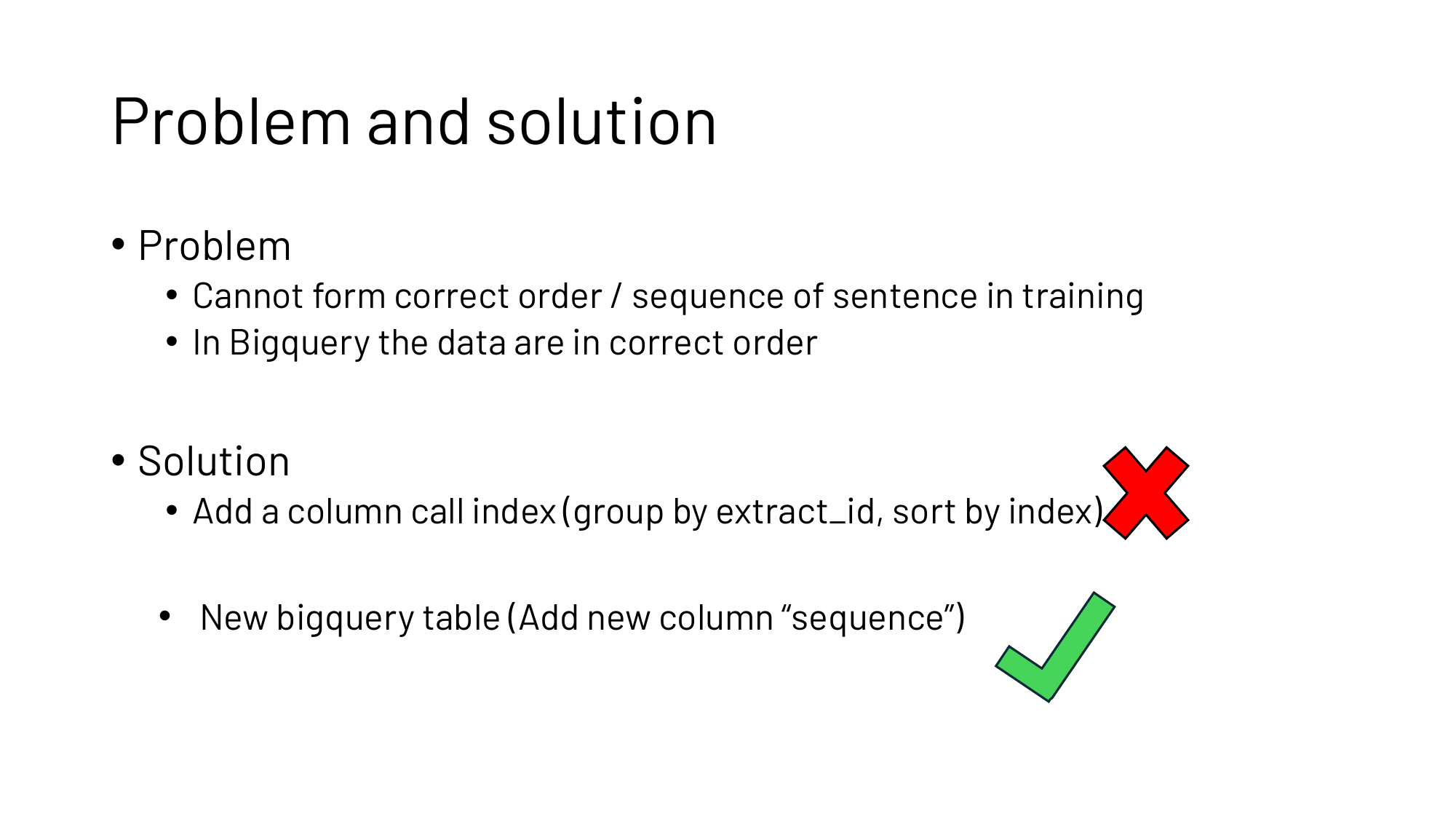

# Problem and solution
Problem
Cannot form correct order / sequence of sentence in training
In Bigquery the data are in correct order

Solution
Add a column call index (group by extract_id, sort by index)

New bigquery table (Add new column “sequence”)